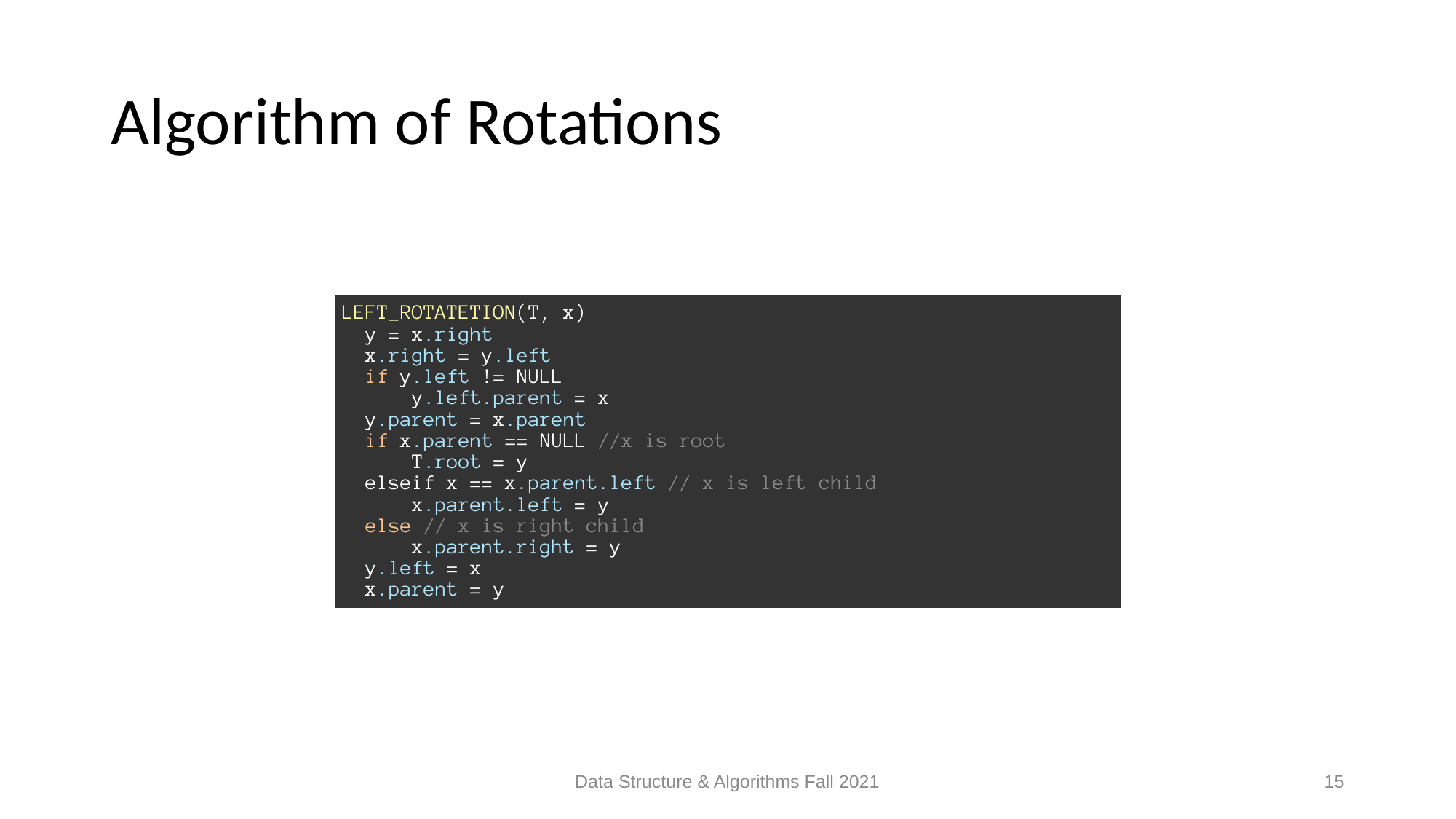

# Algorithm of Rotations
| LEFT\_ROTATETION(T, x)   y = x.right   x.right = y.left   if y.left != NULL       y.left.parent = x   y.parent = x.parent   if x.parent == NULL //x is root       T.root = y   elseif x == x.parent.left // x is left child       x.parent.left = y   else // x is right child       x.parent.right = y   y.left = x   x.parent = y |
| --- |
Data Structure & Algorithms Fall 2021
15